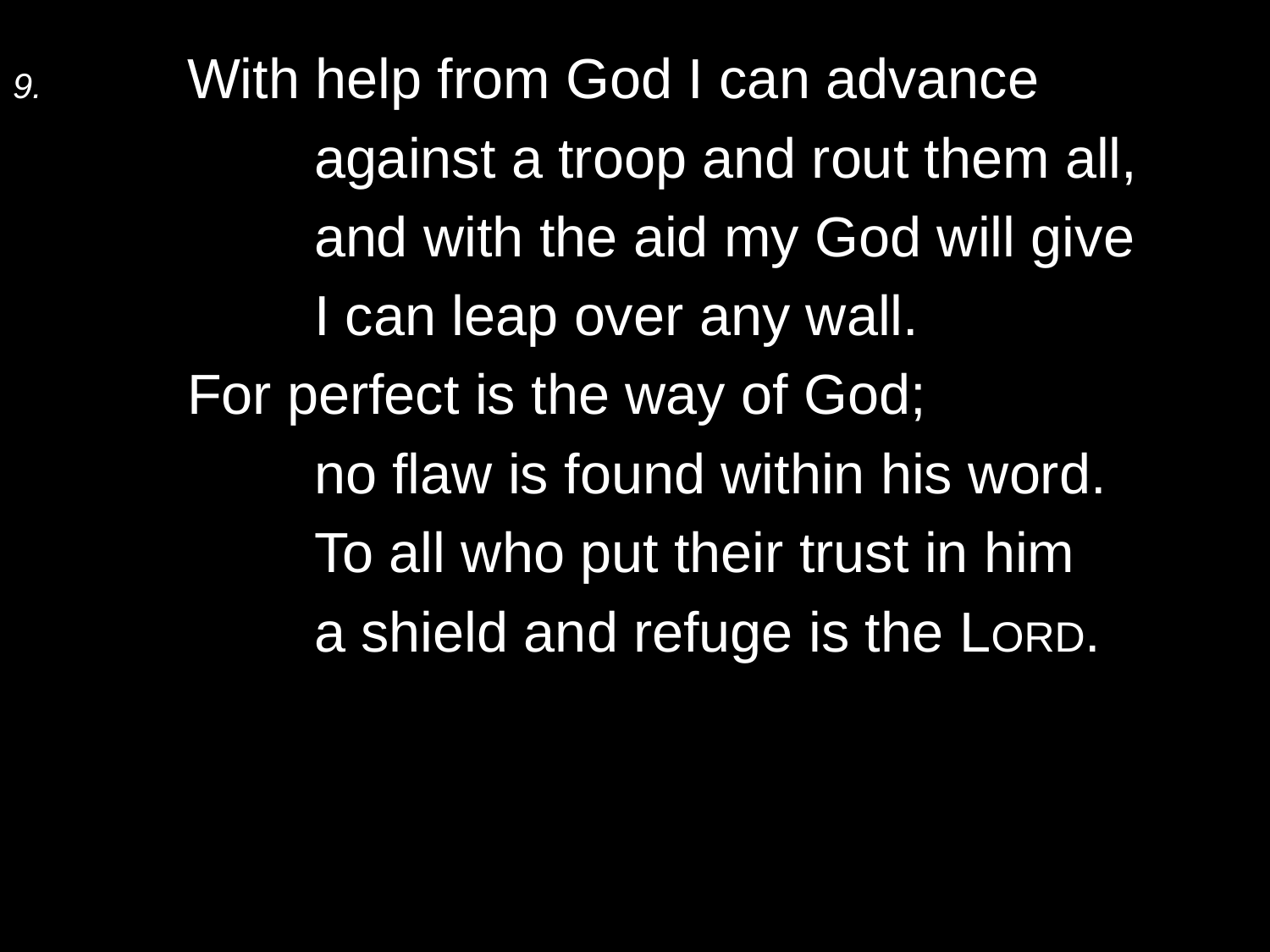

9.	With help from God I can advance
		against a troop and rout them all,
		and with the aid my God will give
		I can leap over any wall.
	For perfect is the way of God;
		no flaw is found within his word.
		To all who put their trust in him
		a shield and refuge is the Lord.